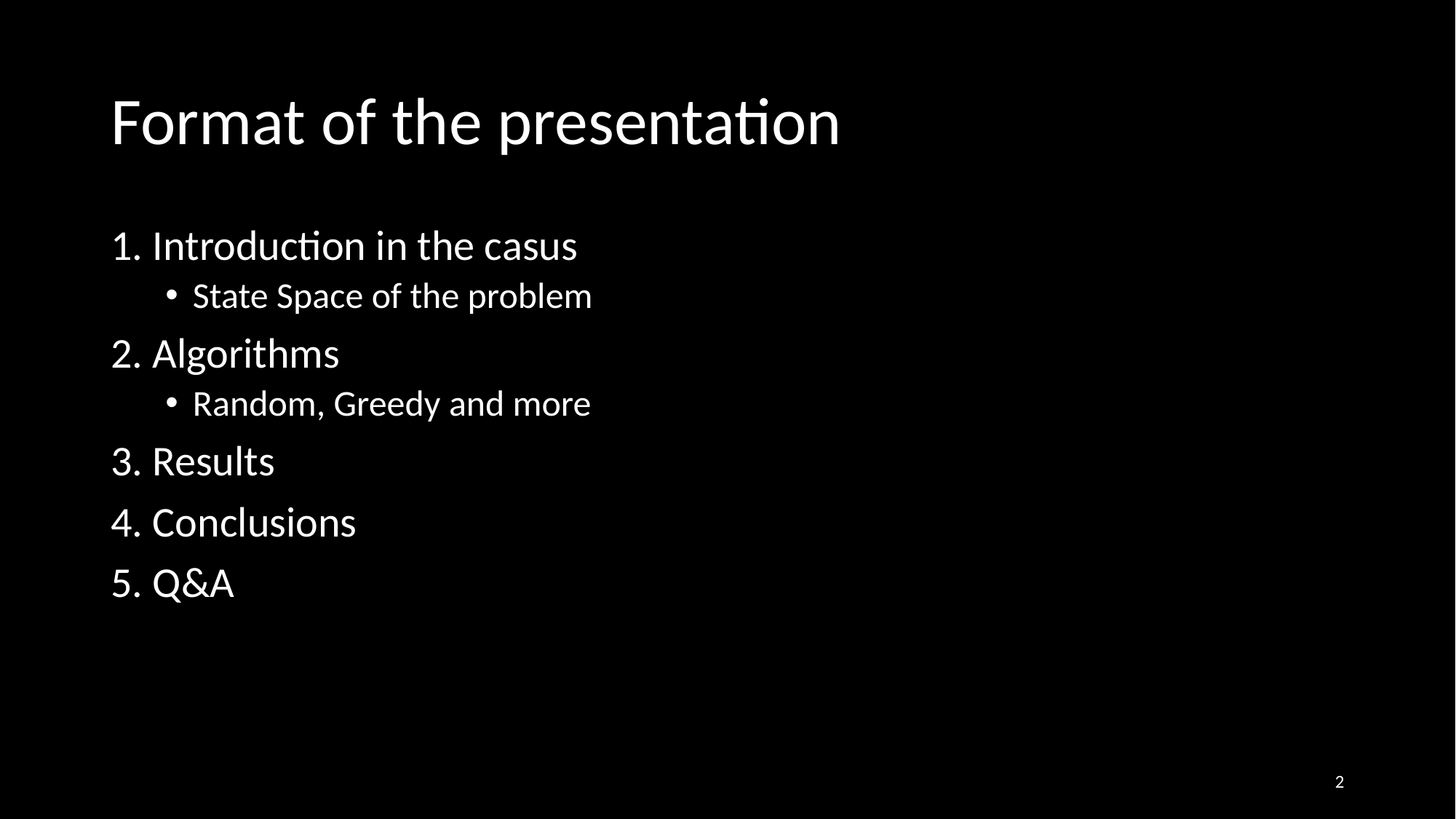

# Format of the presentation
1. Introduction in the casus
State Space of the problem
2. Algorithms
Random, Greedy and more
3. Results
4. Conclusions
5. Q&A
2